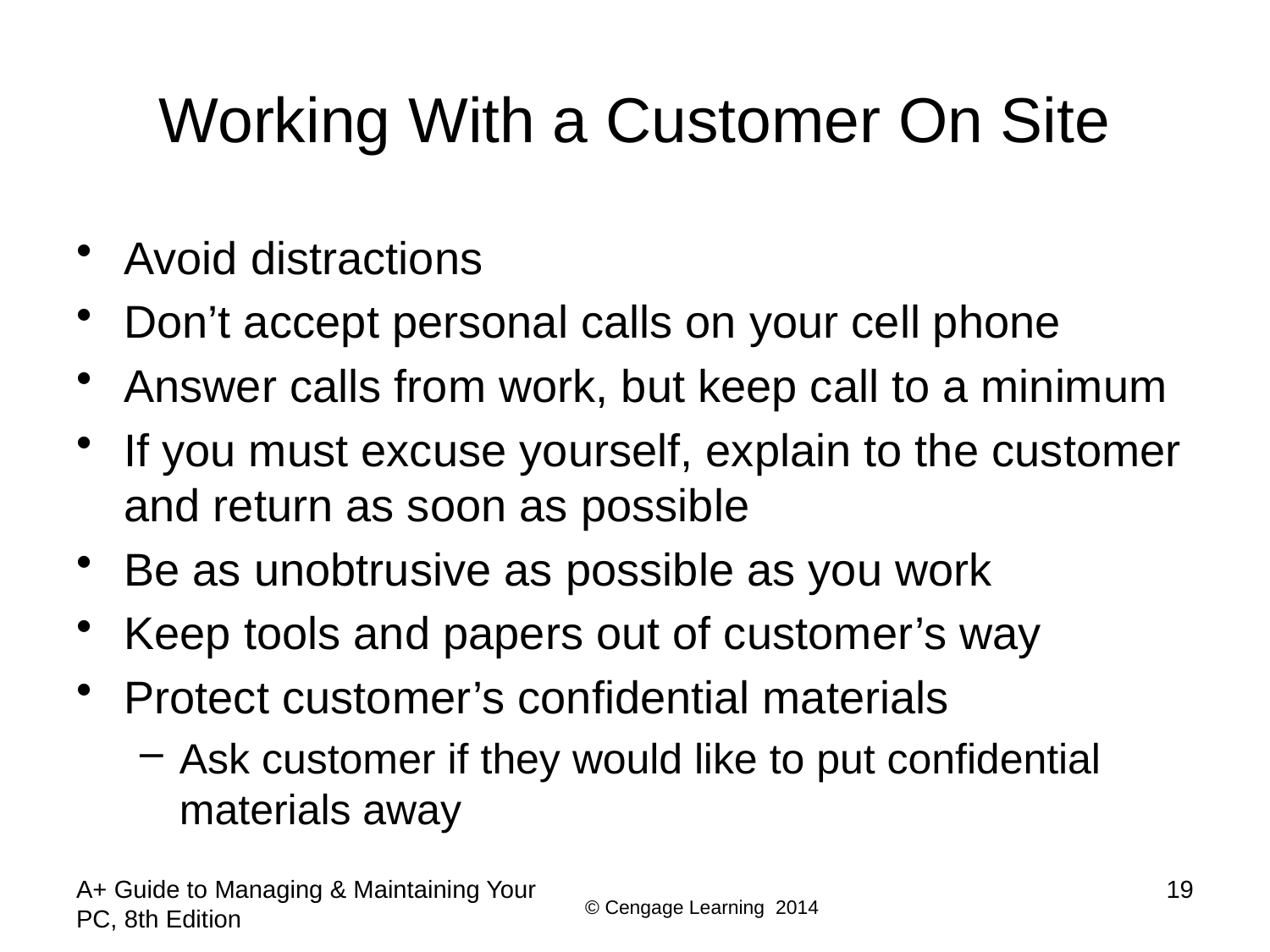

# Working With a Customer On Site
Avoid distractions
Don’t accept personal calls on your cell phone
Answer calls from work, but keep call to a minimum
If you must excuse yourself, explain to the customer and return as soon as possible
Be as unobtrusive as possible as you work
Keep tools and papers out of customer’s way
Protect customer’s confidential materials
Ask customer if they would like to put confidential materials away
A+ Guide to Managing & Maintaining Your PC, 8th Edition
19